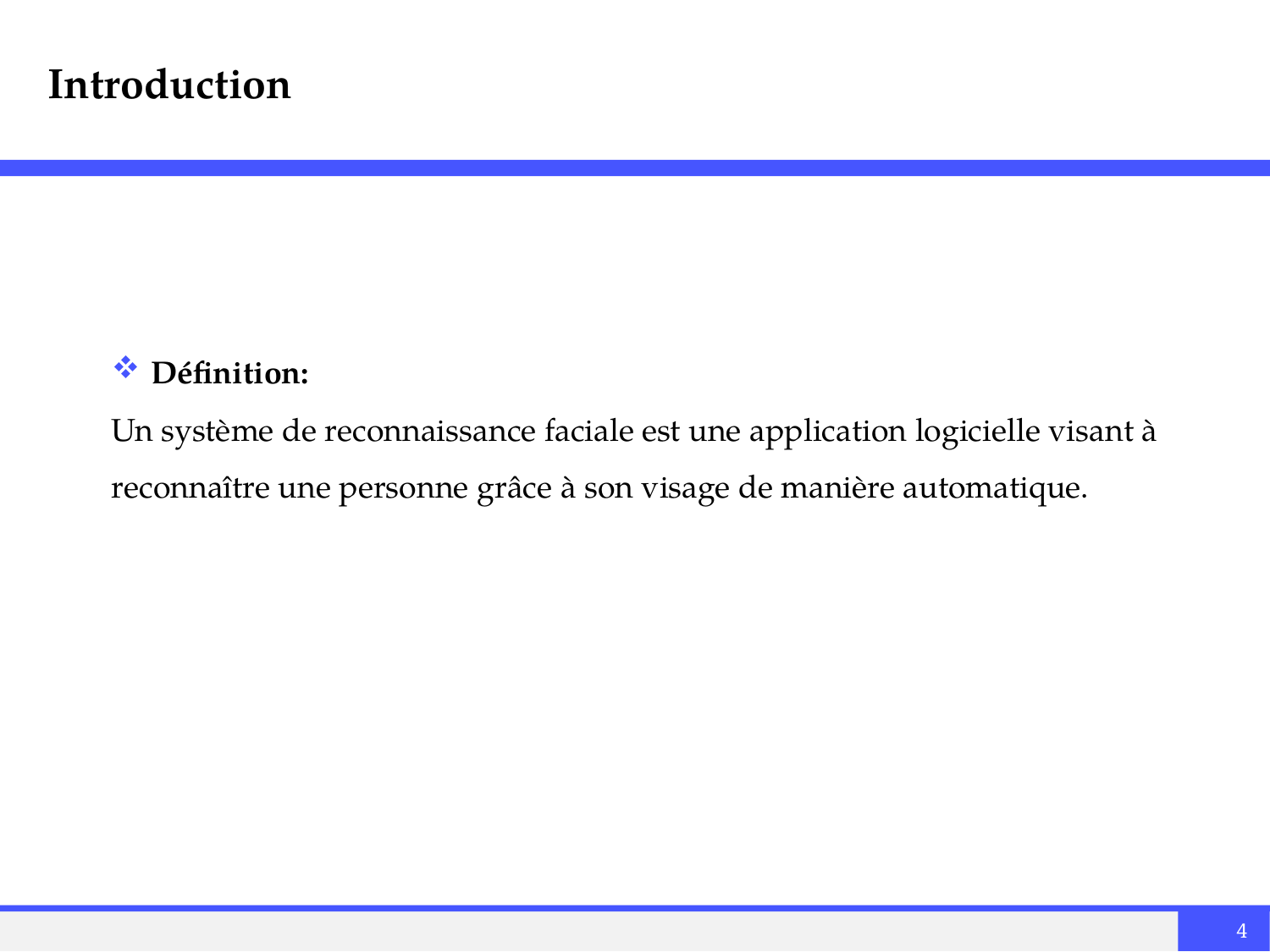

# Introduction

Définition:
Un système de reconnaissance faciale est une application logicielle visant à reconnaître une personne grâce à son visage de manière automatique.

4